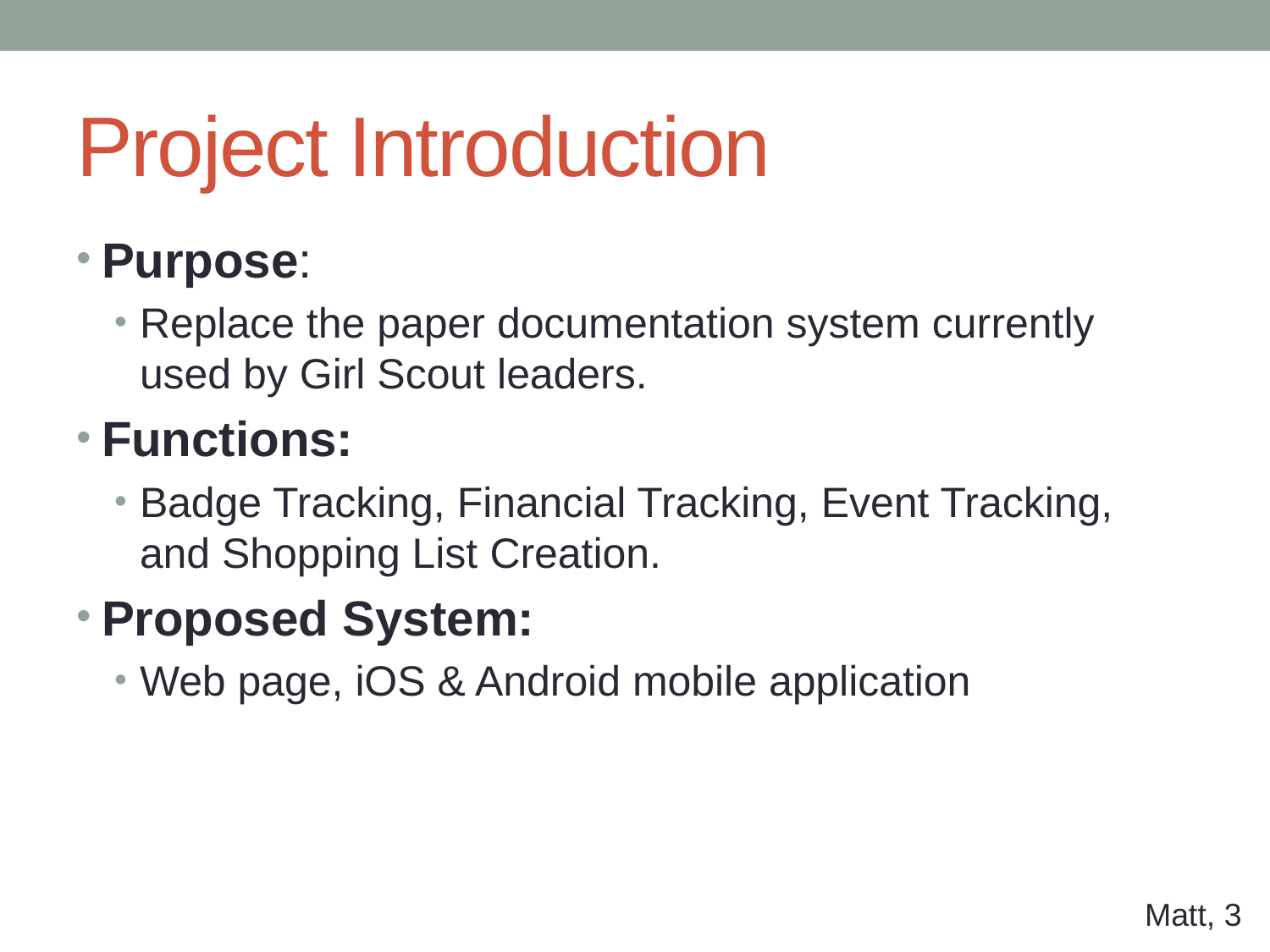

# Project Introduction
Purpose:
Replace the paper documentation system currently used by Girl Scout leaders.
Functions:
Badge Tracking, Financial Tracking, Event Tracking, and Shopping List Creation.
Proposed System:
Web page, iOS & Android mobile application
Matt, 3